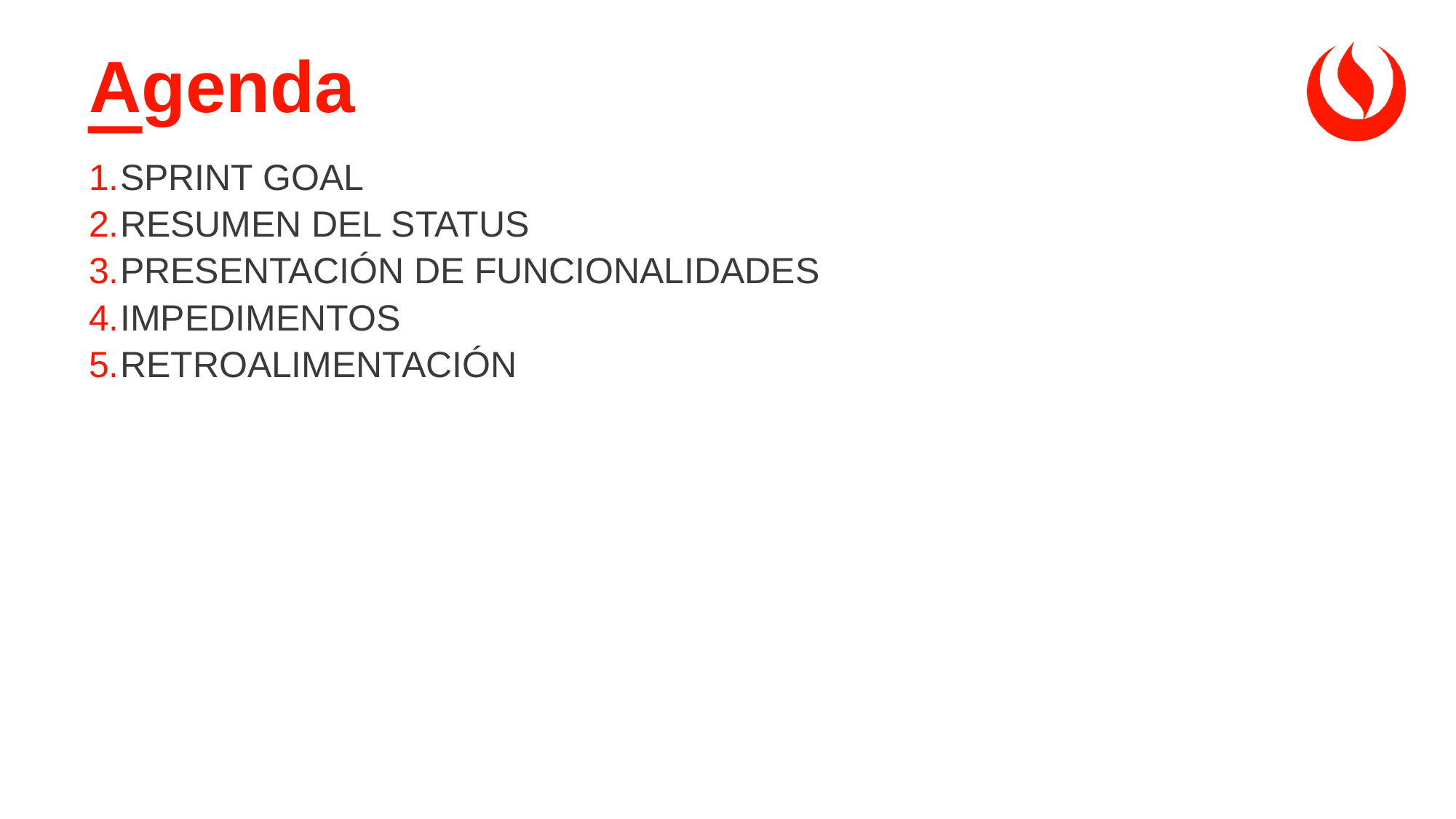

# Agenda

SPRINT GOAL
RESUMEN DEL STATUS
PRESENTACIÓN DE FUNCIONALIDADES
IMPEDIMENTOS
RETROALIMENTACIÓN